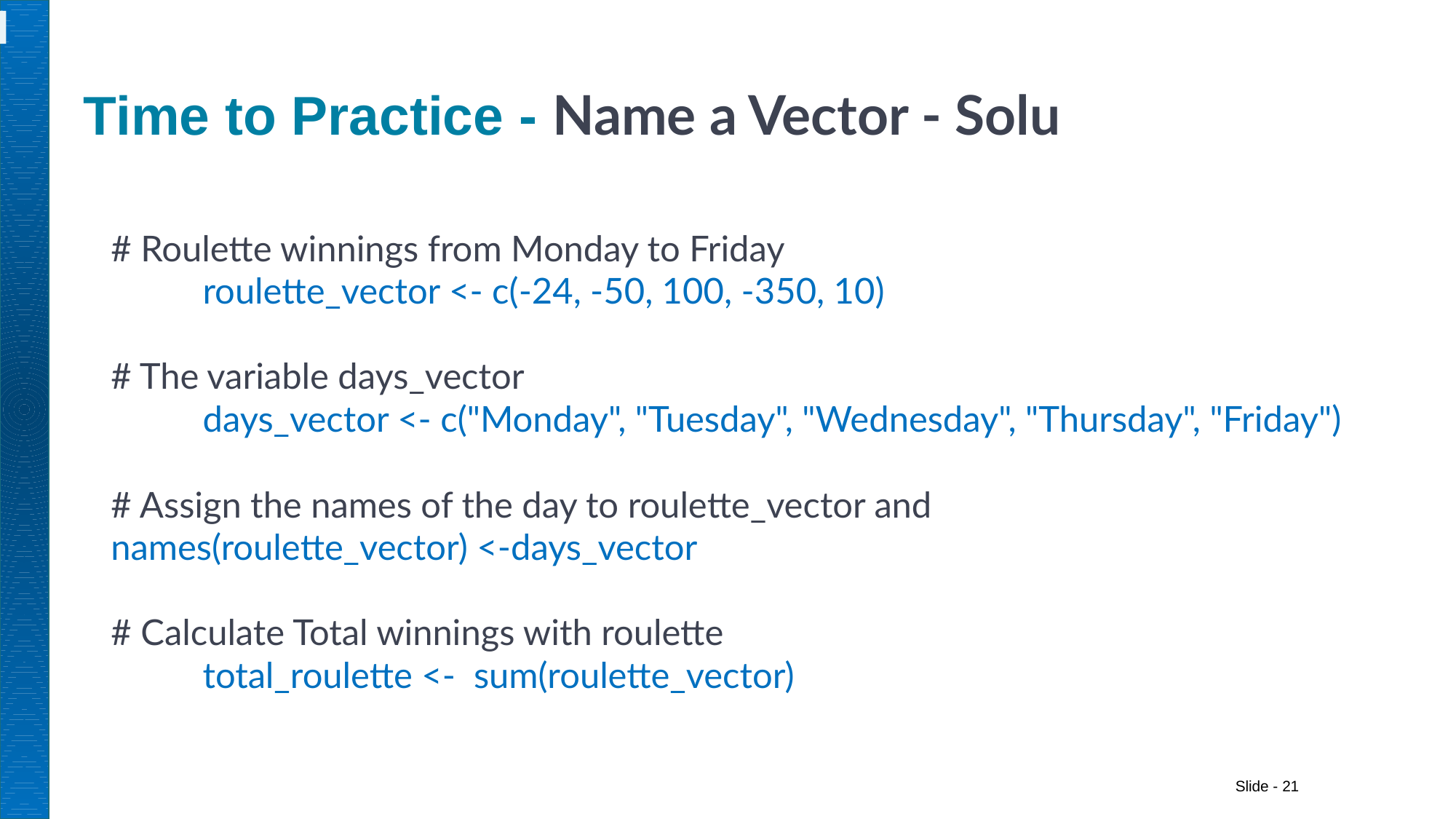

# Time to Practice - Name a Vector - Solu

# Roulette winnings from Monday to Friday
	roulette_vector <- c(-24, -50, 100, -350, 10)

# The variable days_vector
	days_vector <- c("Monday", "Tuesday", "Wednesday", "Thursday", "Friday")

# Assign the names of the day to roulette_vector and 	names(roulette_vector) <-days_vector

# Calculate Total winnings with roulette
	total_roulette <-  sum(roulette_vector)